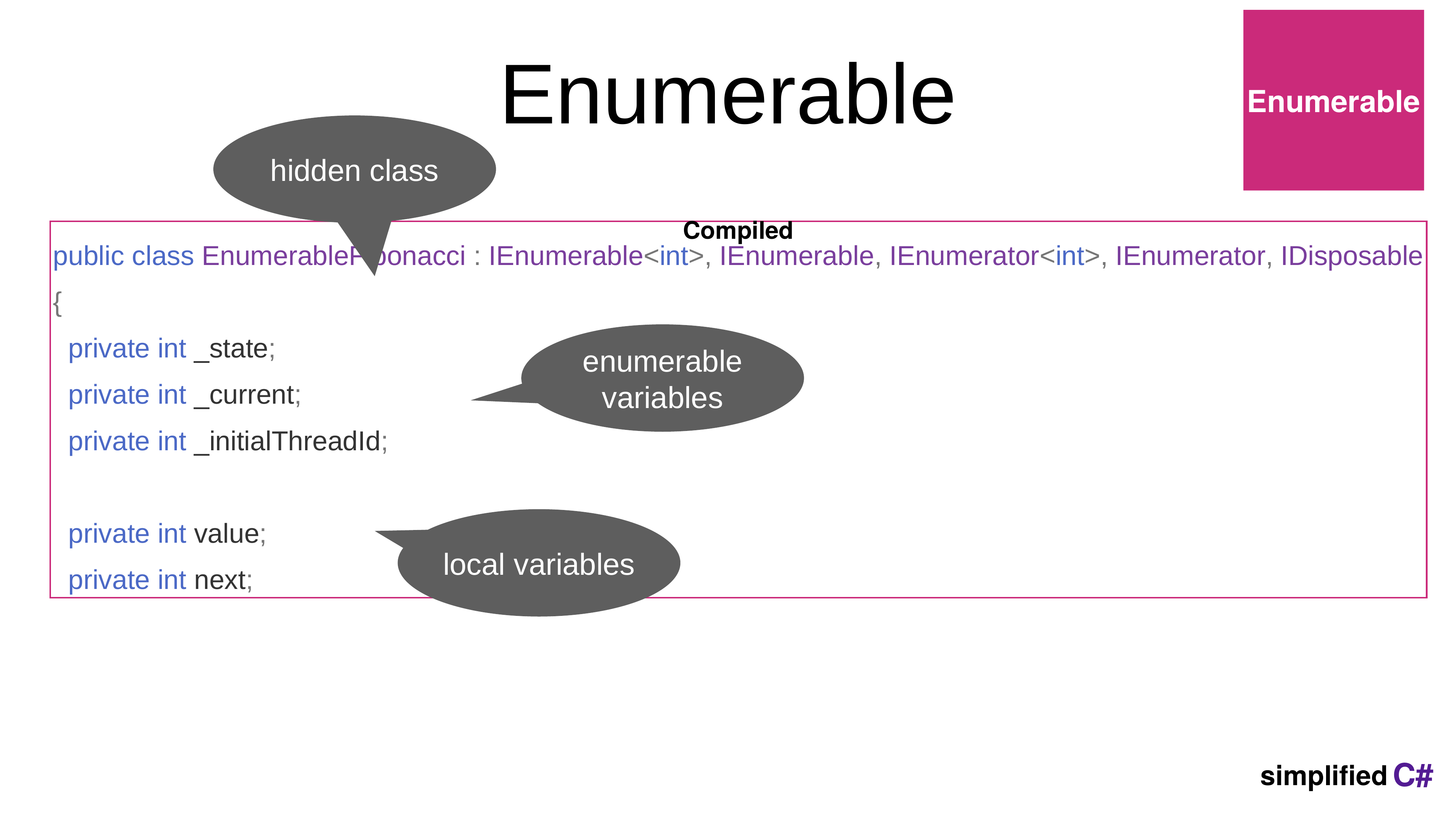

Enumerable
# Enumerable
hidden class
Compiled
public class EnumerableFibonacci : IEnumerable<int>, IEnumerable, IEnumerator<int>, IEnumerator, IDisposable
{
  private int _state;
  private int _current;
  private int _initialThreadId;

  private int value;
  private int next;
enumerable variables
local variables
C#
simplified